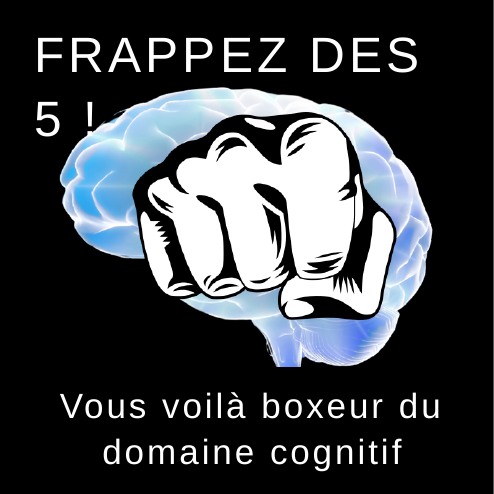

FRAPPEZ DES 5 !

Vous voilà boxeur du domaine cognitif